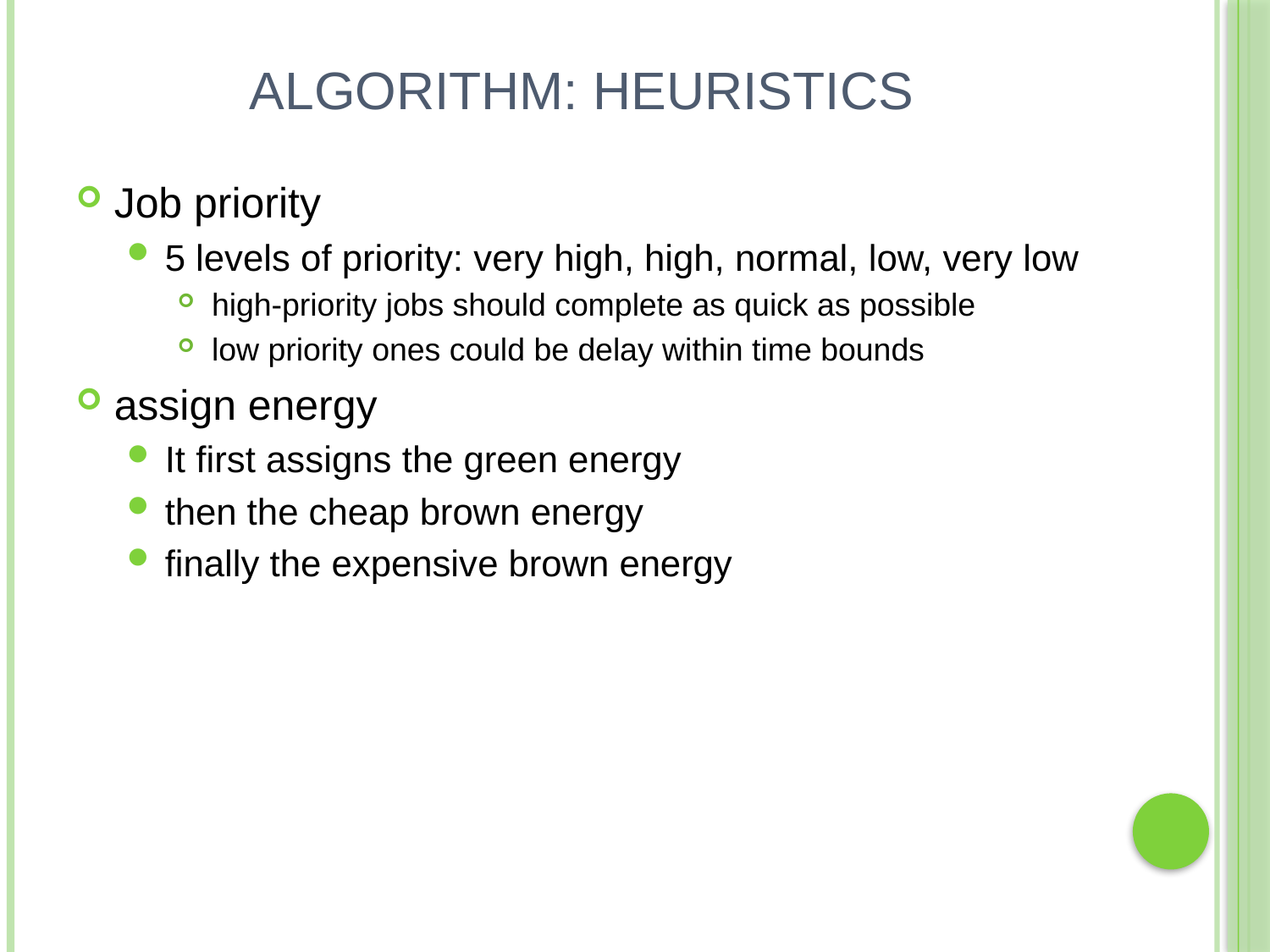

# Algorithm: Heuristics
Job priority
5 levels of priority: very high, high, normal, low, very low
 high-priority jobs should complete as quick as possible
 low priority ones could be delay within time bounds
assign energy
It first assigns the green energy
then the cheap brown energy
finally the expensive brown energy